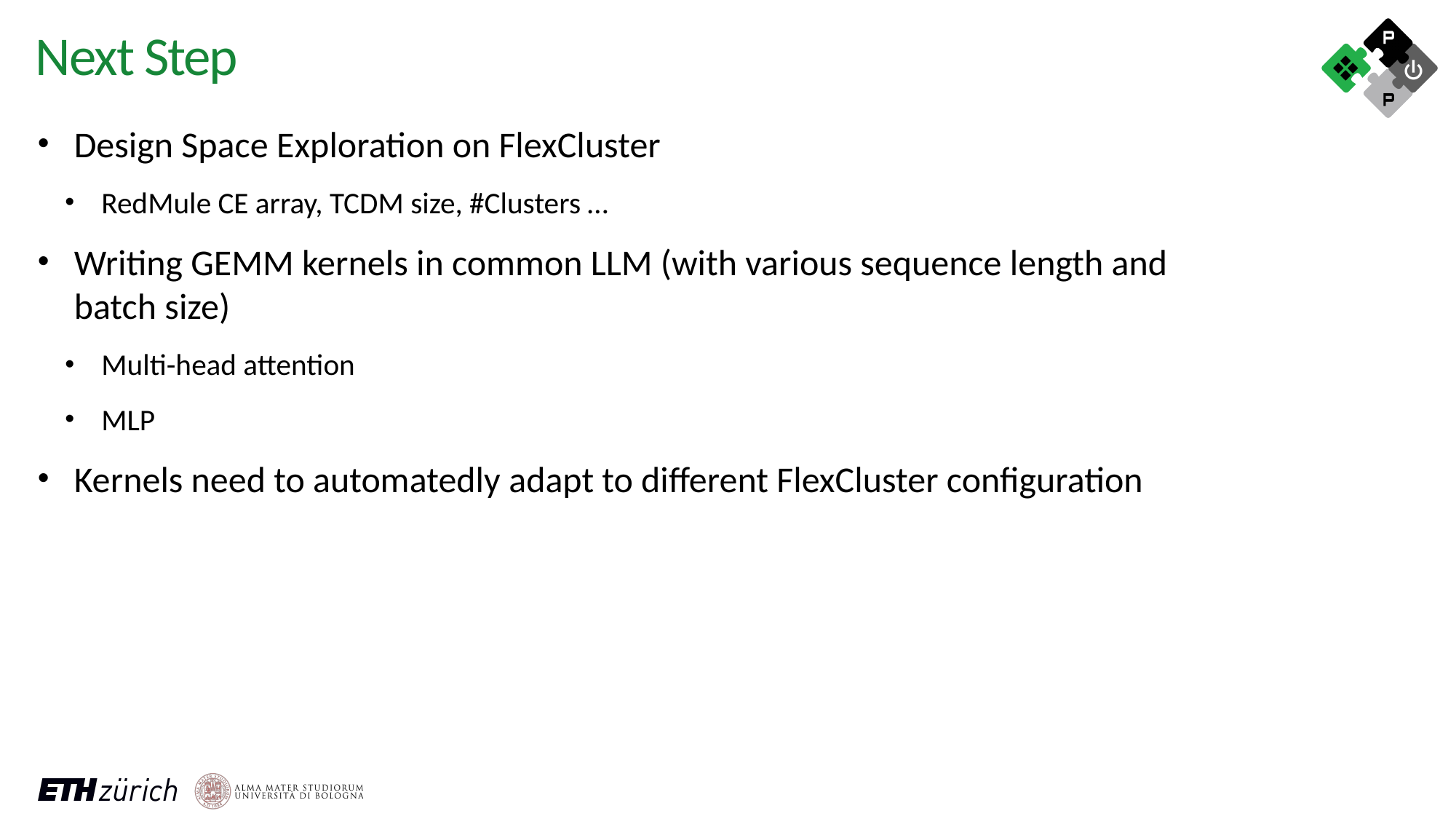

Next Step
Design Space Exploration on FlexCluster
RedMule CE array, TCDM size, #Clusters …
Writing GEMM kernels in common LLM (with various sequence length and batch size)
Multi-head attention
MLP
Kernels need to automatedly adapt to different FlexCluster configuration